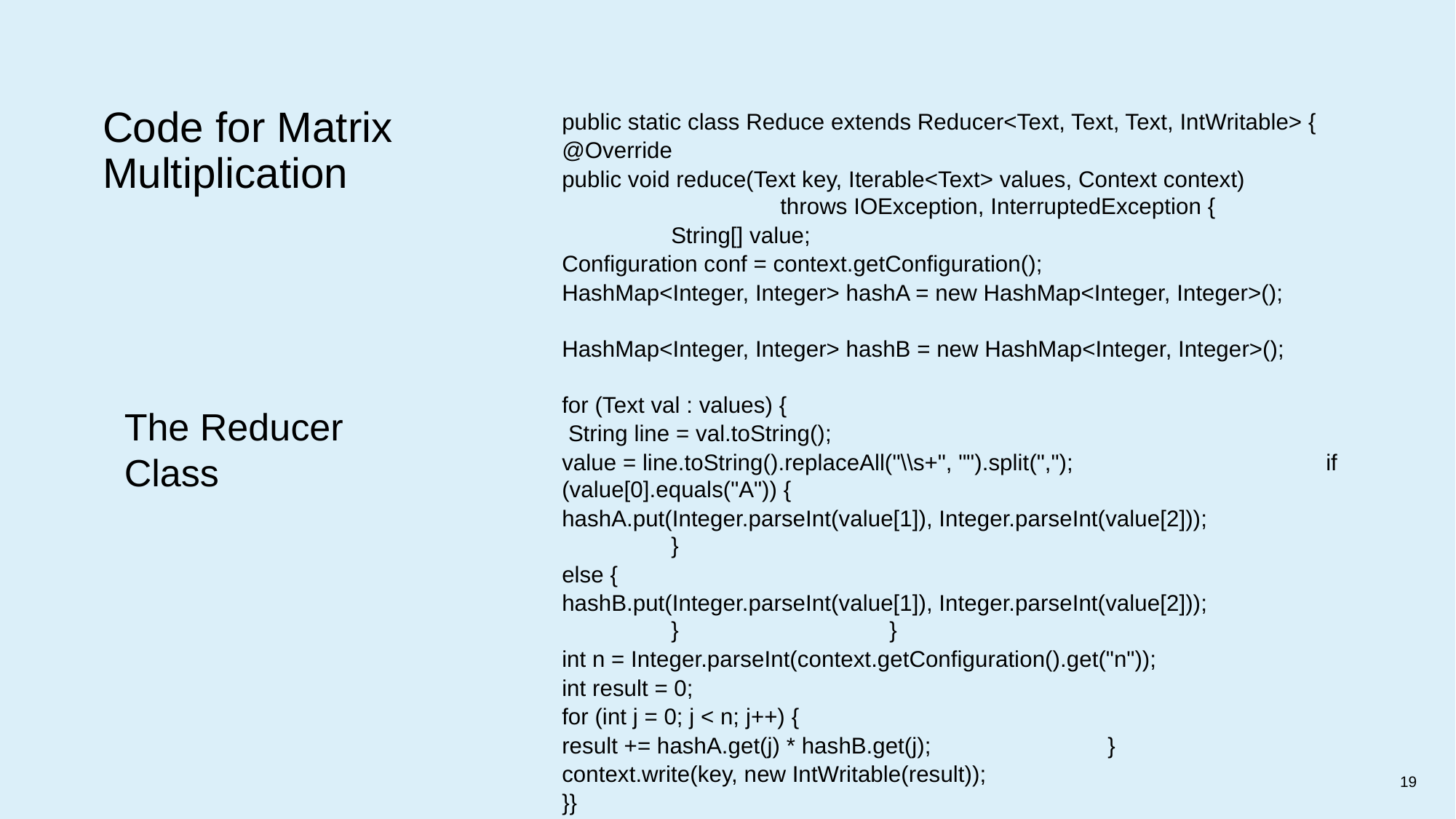

# Code for Matrix Multiplication
public static class Reduce extends Reducer<Text, Text, Text, IntWritable> {
@Override
public void reduce(Text key, Iterable<Text> values, Context context)			throws IOException, InterruptedException {
	String[] value;
Configuration conf = context.getConfiguration();
HashMap<Integer, Integer> hashA = new HashMap<Integer, Integer>();
HashMap<Integer, Integer> hashB = new HashMap<Integer, Integer>();
for (Text val : values) {
 String line = val.toString();
value = line.toString().replaceAll("\\s+", "").split(",");			if (value[0].equals("A")) {
hashA.put(Integer.parseInt(value[1]), Integer.parseInt(value[2]));			}
else {
hashB.put(Integer.parseInt(value[1]), Integer.parseInt(value[2]));			}		}
int n = Integer.parseInt(context.getConfiguration().get("n"));
int result = 0;
for (int j = 0; j < n; j++) {
result += hashA.get(j) * hashB.get(j);		}
context.write(key, new IntWritable(result));
}}
The Reducer Class
19